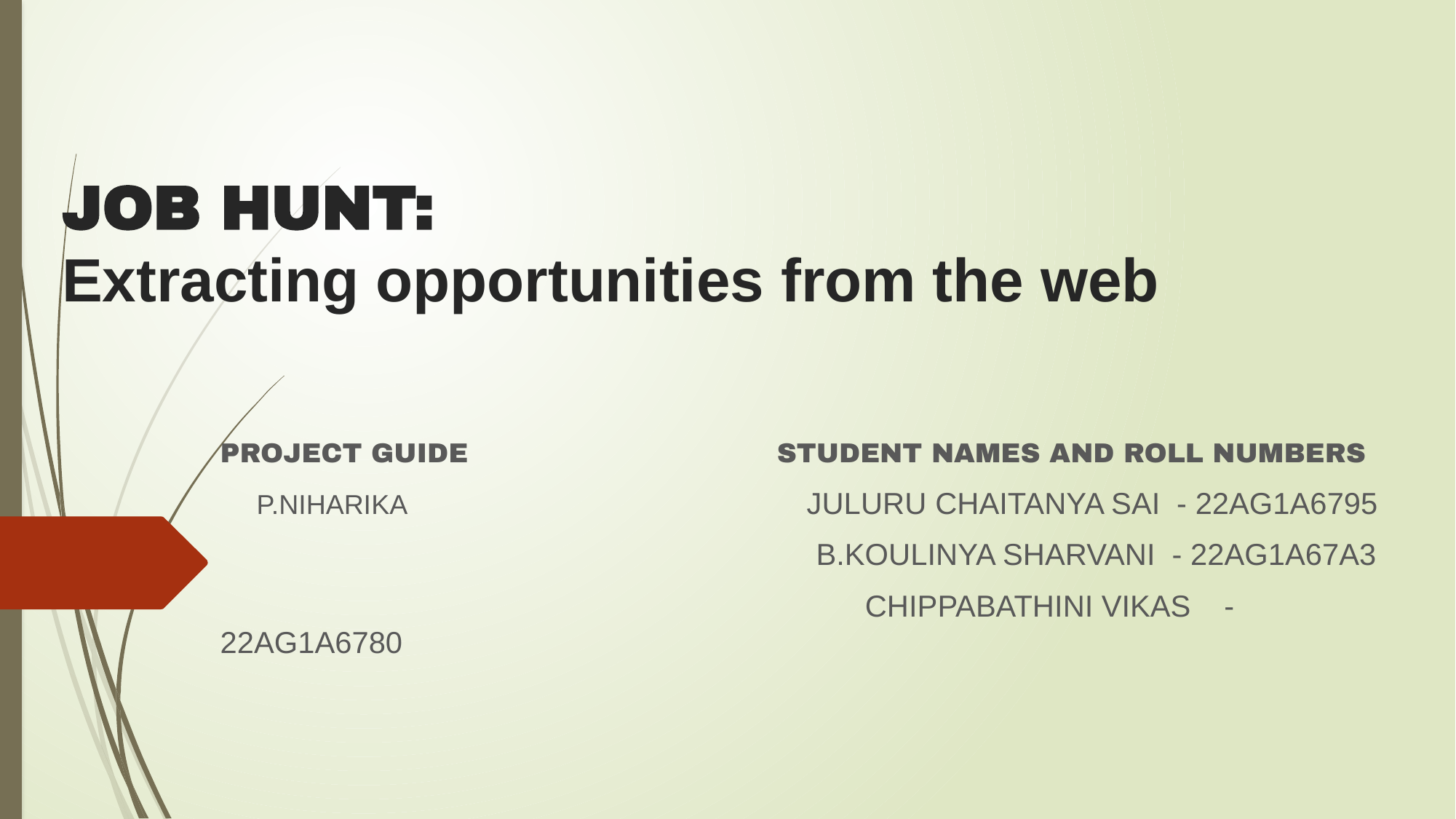

# JOB HUNT: Extracting opportunities from the web
PROJECT GUIDE                                  STUDENT NAMES AND ROLL NUMBERS
    P.NIHARIKA	                                            JULURU CHAITANYA SAI  - 22AG1A6795
                                                                              B.KOULINYA SHARVANI  - 22AG1A67A3
	                                                                CHIPPABATHINI VIKAS    - 22AG1A6780